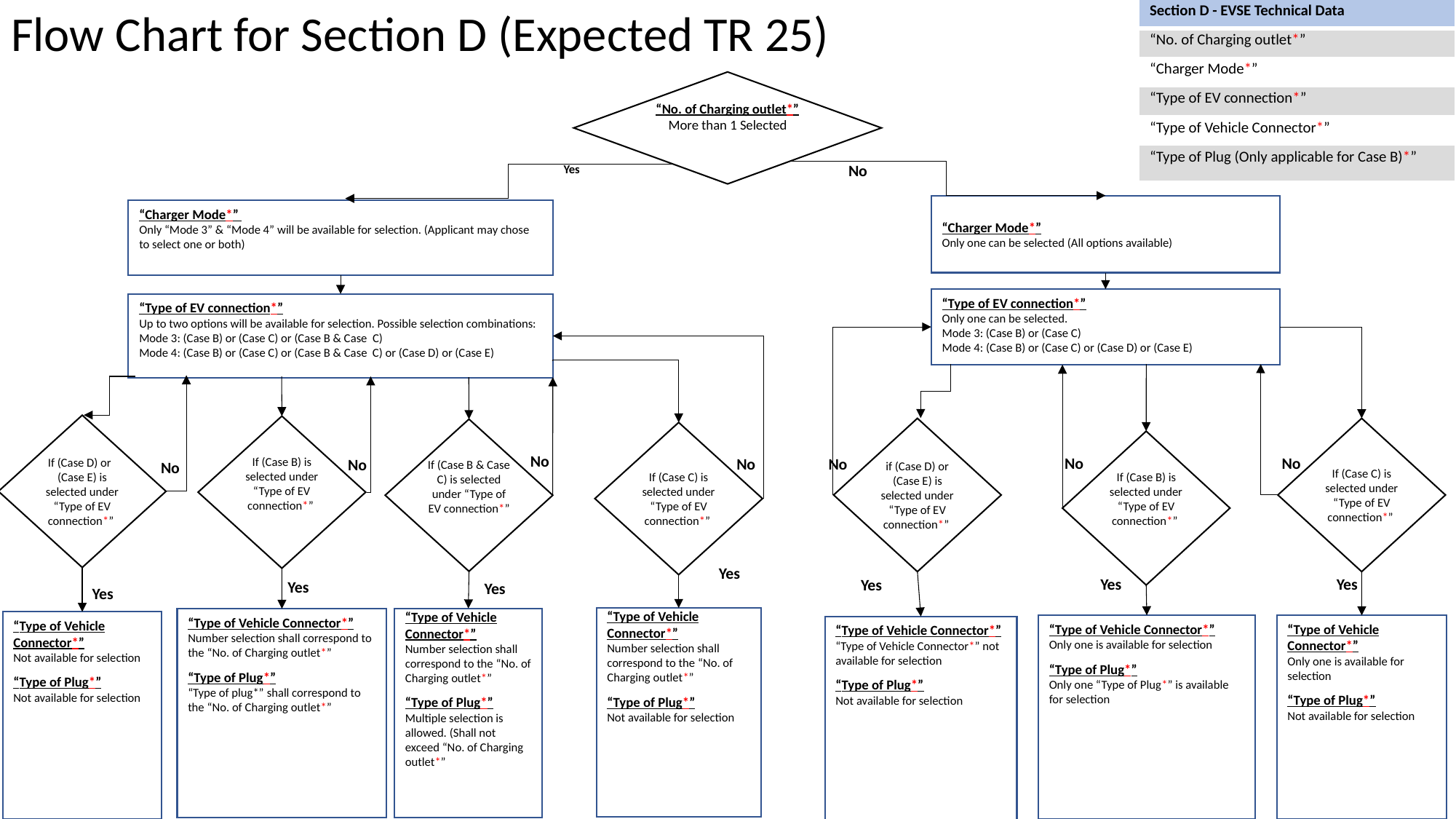

| Section D - EVSE Technical Data |
| --- |
| “No. of Charging outlet\*” |
| “Charger Mode\*” |
| “Type of EV connection\*” |
| “Type of Vehicle Connector\*” |
| “Type of Plug (Only applicable for Case B)\*” |
# Flow Chart for Section D (Expected TR 25)
“No. of Charging outlet*”
More than 1 Selected

No
Yes
“Charger Mode*”
Only one can be selected (All options available)
“Charger Mode*”
Only “Mode 3” & “Mode 4” will be available for selection. (Applicant may chose to select one or both)

“Type of EV connection*”
Only one can be selected.
Mode 3: (Case B) or (Case C)
Mode 4: (Case B) or (Case C) or (Case D) or (Case E)

“Type of EV connection*”
Up to two options will be available for selection. Possible selection combinations: Mode 3: (Case B) or (Case C) or (Case B & Case  C)
Mode 4: (Case B) or (Case C) or (Case B & Case  C) or (Case D) or (Case E)

If (Case D) or   (Case E) is selected under “Type of EV connection*”

If (Case B) is selected under “Type of EV connection*”

if (Case D) or (Case E) is selected under “Type of EV connection*”

If (Case C) is selected under “Type of EV connection*”

If (Case B & Case C) is selected under “Type of EV connection*”

If (Case C) is selected under “Type of EV connection*”

If (Case B) is selected under “Type of EV connection*”

No
No
No
No
No
No
No
Yes
Yes
Yes
Yes
Yes
Yes
Yes
“Type of Vehicle Connector*”
Number selection shall correspond to the “No. of Charging outlet*”
“Type of Plug*”
Not available for selection

“Type of Vehicle Connector*”
Number selection shall correspond to the “No. of Charging outlet*”
“Type of Plug*”
Multiple selection is allowed. (Shall not exceed “No. of Charging outlet*”

“Type of Vehicle Connector*”
Number selection shall correspond to the “No. of Charging outlet*”
“Type of Plug*”
“Type of plug*” shall correspond to the “No. of Charging outlet*”

“Type of Vehicle Connector*”
Not available for selection
“Type of Plug*”
Not available for selection

“Type of Vehicle Connector*”
Only one is available for selection
“Type of Plug*”
Only one “Type of Plug*” is available for selection
“Type of Vehicle Connector*”
Only one is available for selection
“Type of Plug*”
Not available for selection

“Type of Vehicle Connector*”
“Type of Vehicle Connector*” not available for selection
“Type of Plug*”
Not available for selection